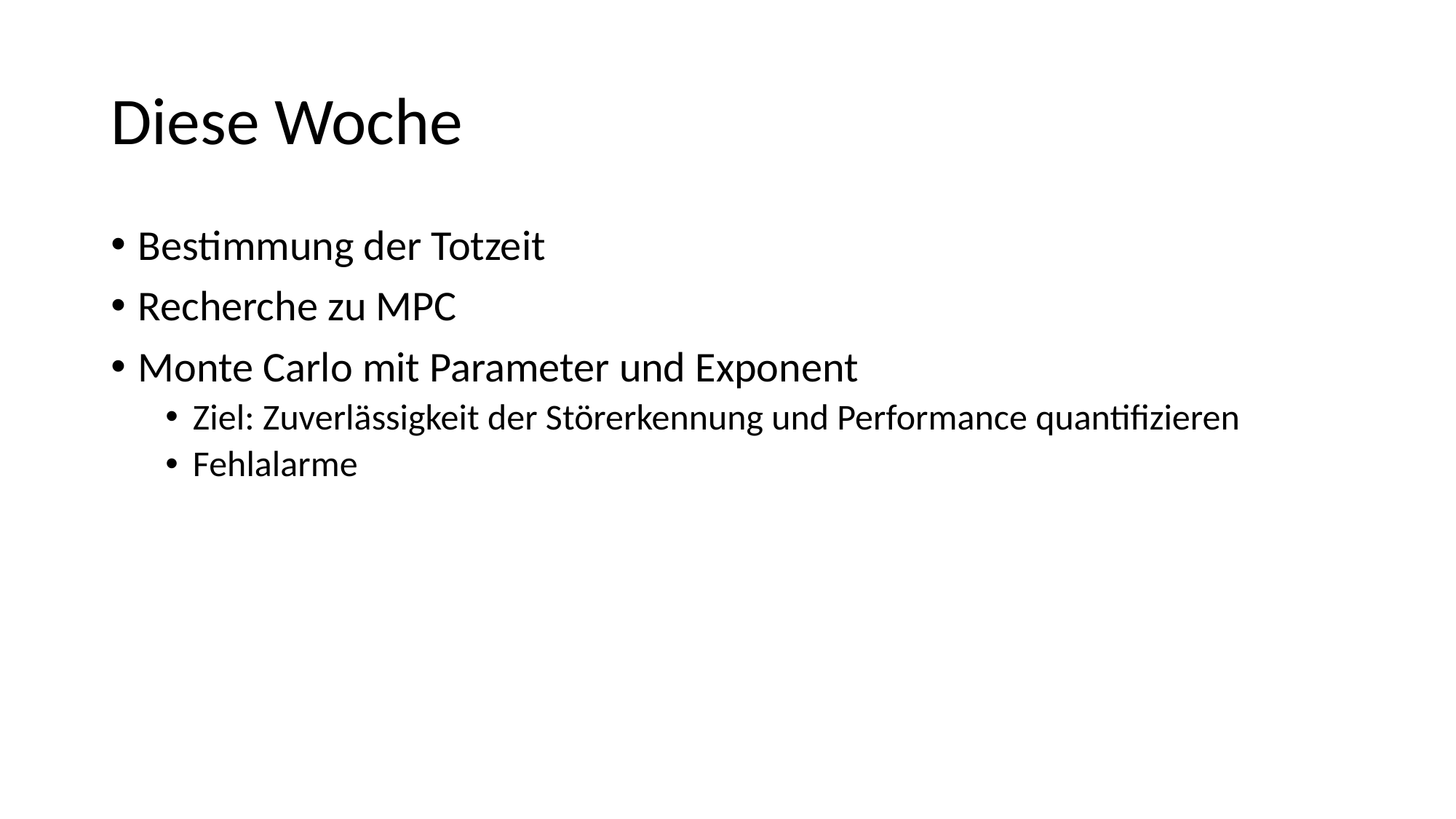

# Diese Woche
Bestimmung der Totzeit
Recherche zu MPC
Monte Carlo mit Parameter und Exponent
Ziel: Zuverlässigkeit der Störerkennung und Performance quantifizieren
Fehlalarme